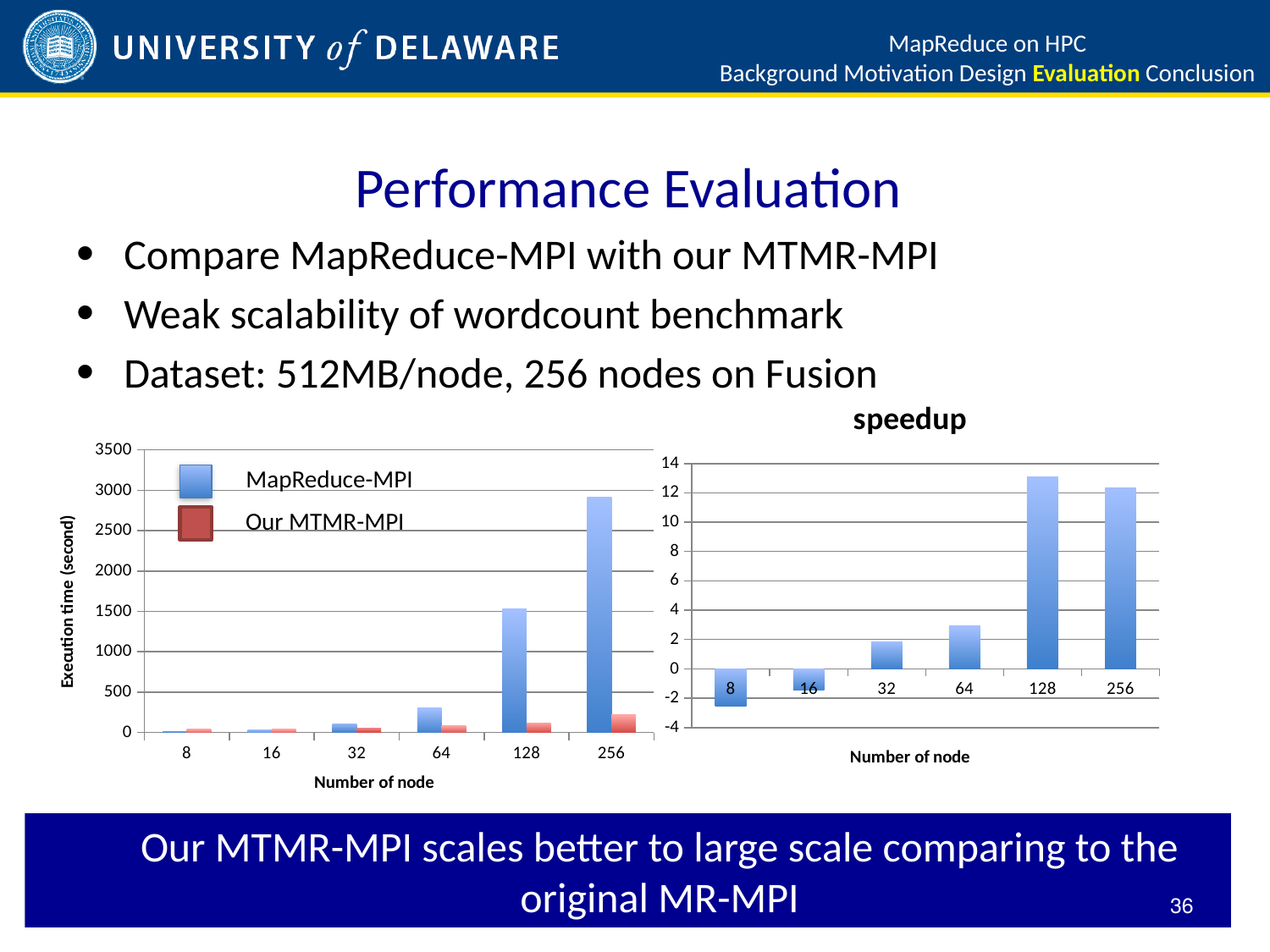

MapReduce on HPC
Background Motivation Design Evaluation Conclusion
# Performance Evaluation
Compare MapReduce-MPI with our MTMR-MPI
Weak scalability of wordcount benchmark
Dataset: 512MB/node, 256 nodes on Fusion

### Chart:

| Category | speedup |
|---|---|
| 8.0 | -2.522248293054933 |
| 16.0 | -1.43192294730612 |
| 32.0 | 1.84115896998302 |
| 64.0 | 2.91857151113203 |
| 128.0 | 13.0736066572881 |
| 256.0 | 12.31948793155016 |

### Chart

| Category |  |  |
|---|---|---|
| 8.0 | 16.1 | 46.33333333333334 |
| 16.0 | 36.13333333333333 | 48.0 |
| 32.0 | 110.2666666666667 | 57.66666666666661 |
| 64.0 | 304.1333333333333 | 84.33333333333329 |
| 128.0 | 1532.3 | 121.3333333333333 |
| 256.0 | 2918.1989 | 224.0 |
MapReduce-MPI

Our MTMR-MPI

Our MTMR-MPI scales better to large scale comparing to the original MR-MPI
36